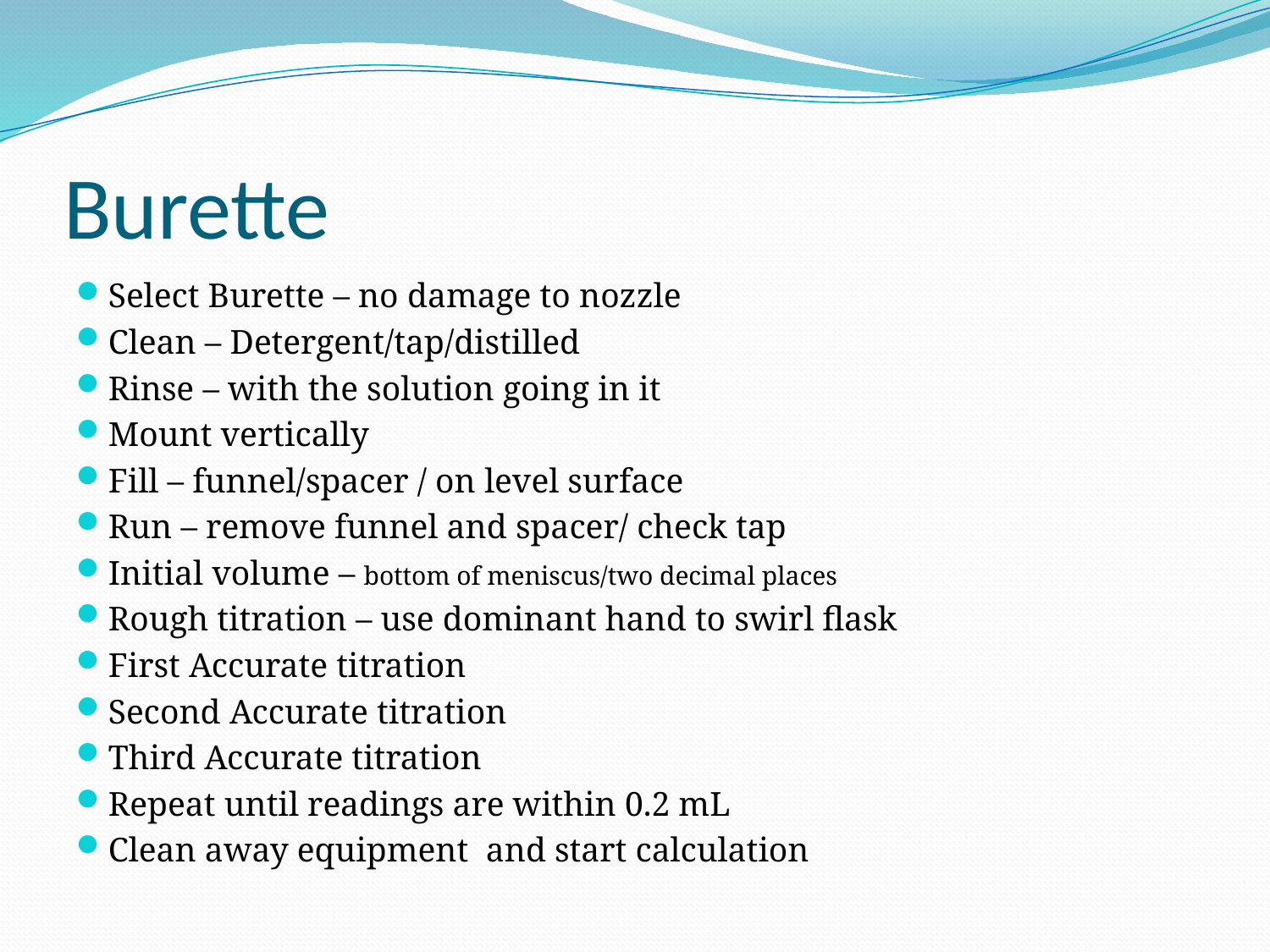

# Burette
Select Burette – no damage to nozzle
Clean – Detergent/tap/distilled
Rinse – with the solution going in it
Mount vertically
Fill – funnel/spacer / on level surface
Run – remove funnel and spacer/ check tap
Initial volume – bottom of meniscus/two decimal places
Rough titration – use dominant hand to swirl flask
First Accurate titration
Second Accurate titration
Third Accurate titration
Repeat until readings are within 0.2 mL
Clean away equipment  and start calculation